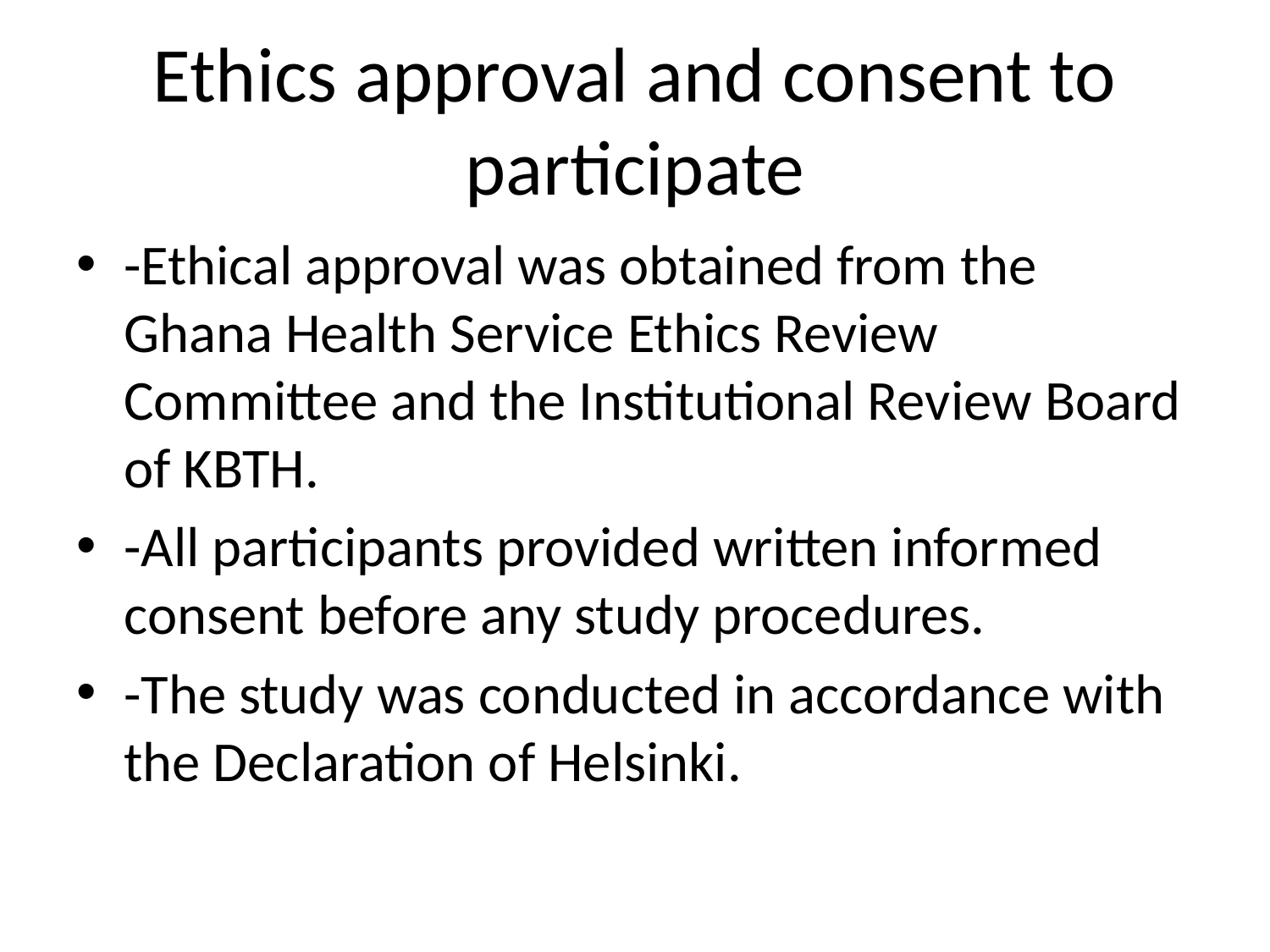

# Ethics approval and consent to participate
-Ethical approval was obtained from the Ghana Health Service Ethics Review Committee and the Institutional Review Board of KBTH.
-All participants provided written informed consent before any study procedures.
-The study was conducted in accordance with the Declaration of Helsinki.